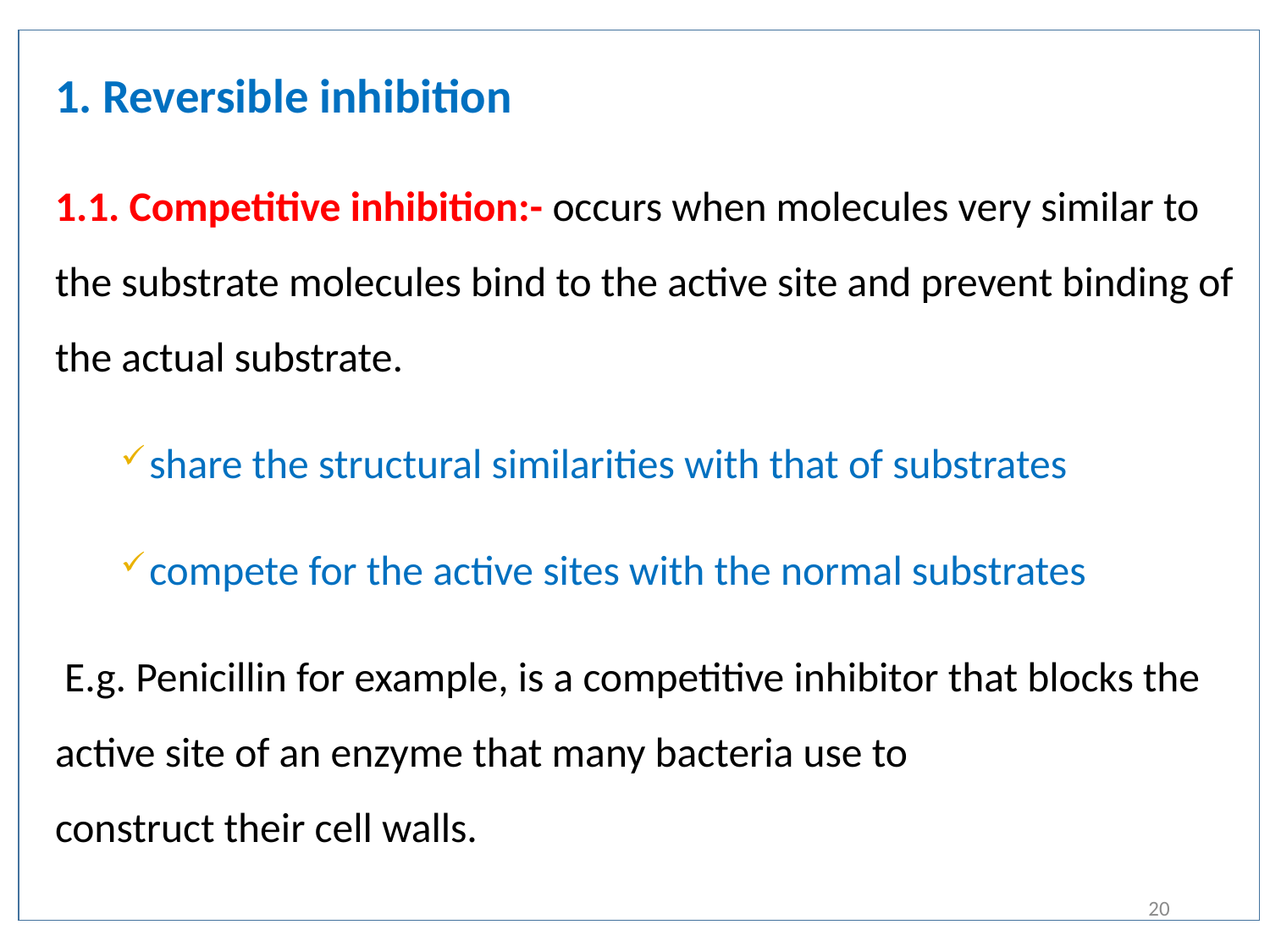

1. Reversible inhibition
1.1. Competitive inhibition:- occurs when molecules very similar to the substrate molecules bind to the active site and prevent binding of the actual substrate.
share the structural similarities with that of substrates
compete for the active sites with the normal substrates
 E.g. Penicillin for example, is a competitive inhibitor that blocks the active site of an enzyme that many bacteria use to
construct their cell walls.

20